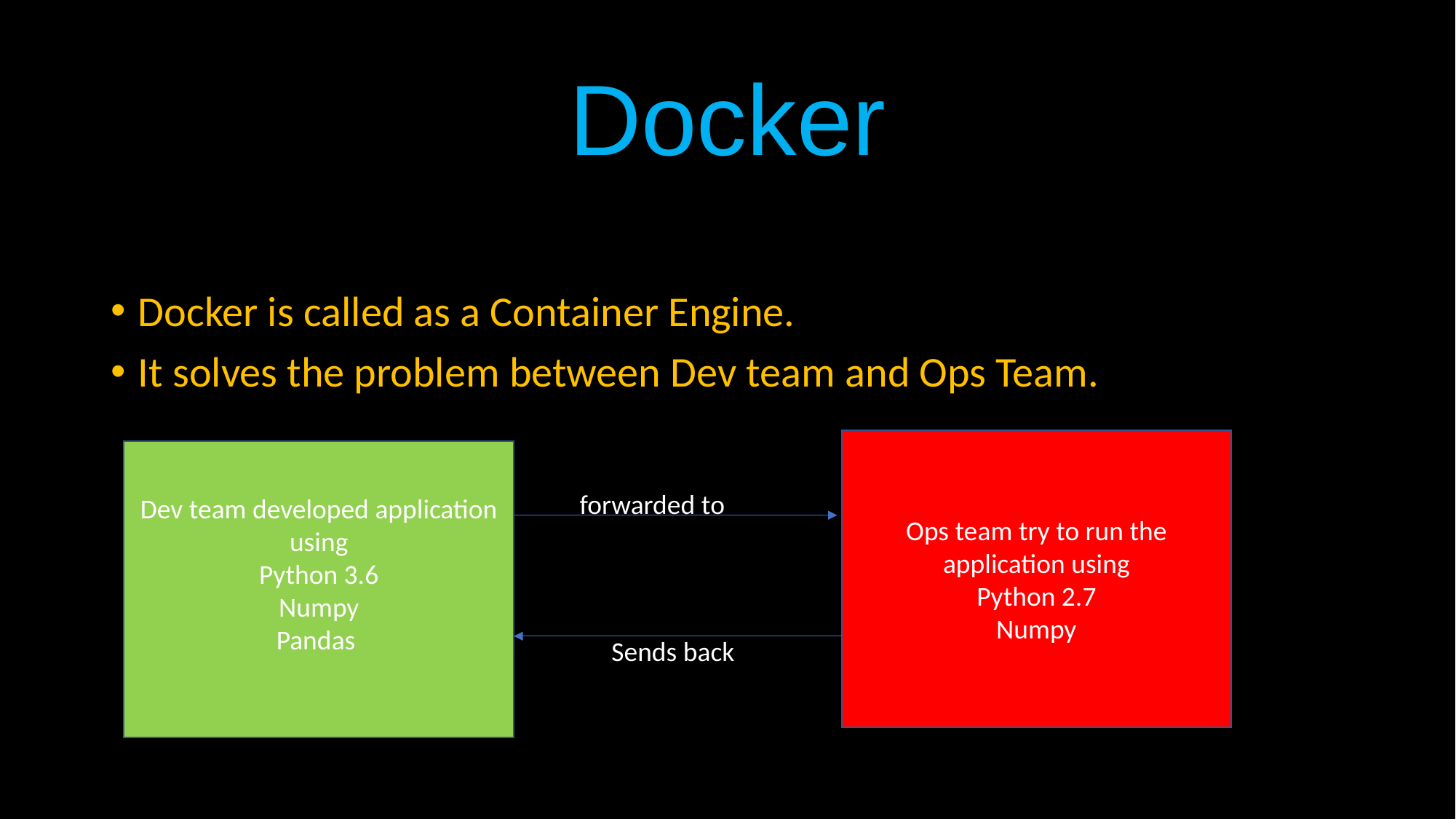

# Docker

Docker is called as a Container Engine.
It solves the problem between Dev team and Ops Team.

Ops team try to run the application using
Python 2.7
Numpy
Dev team developed application using
Python 3.6
Numpy
Pandas

 forwarded to
Sends back